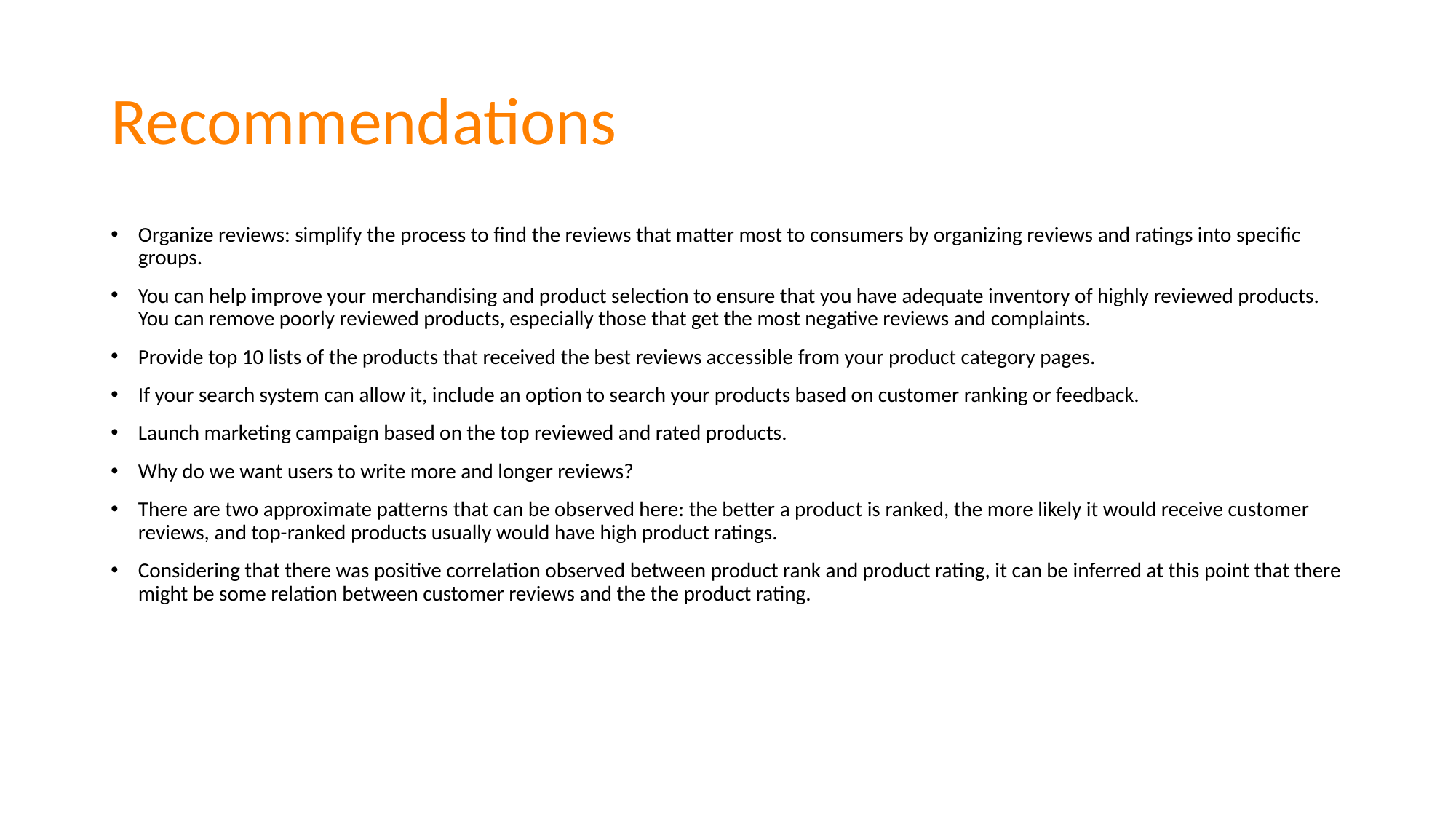

# Recommendations
Organize reviews: simplify the process to find the reviews that matter most to consumers by organizing reviews and ratings into specific groups.
You can help improve your merchandising and product selection to ensure that you have adequate inventory of highly reviewed products. You can remove poorly reviewed products, especially those that get the most negative reviews and complaints.
Provide top 10 lists of the products that received the best reviews accessible from your product category pages.
If your search system can allow it, include an option to search your products based on customer ranking or feedback.
Launch marketing campaign based on the top reviewed and rated products.
Why do we want users to write more and longer reviews?
There are two approximate patterns that can be observed here: the better a product is ranked, the more likely it would receive customer reviews, and top-ranked products usually would have high product ratings.
Considering that there was positive correlation observed between product rank and product rating, it can be inferred at this point that there might be some relation between customer reviews and the the product rating.